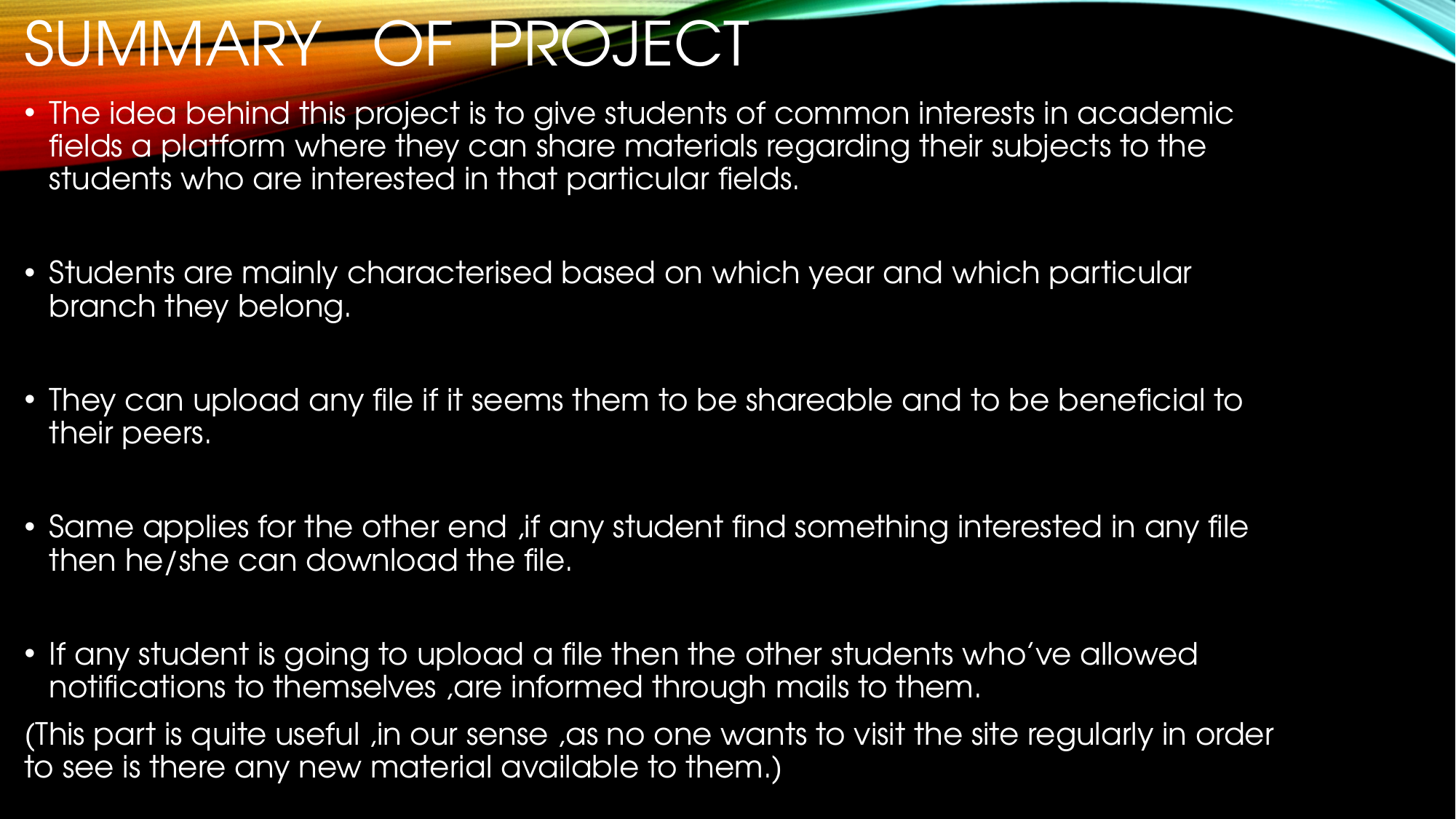

# Summary   of  project
The idea behind this project is to give students of common interests in academic fields a platform where they can share materials regarding their subjects to the students who are interested in that particular fields.

Students are mainly characterised based on which year and which particular branch they belong.

They can upload any file if it seems them to be shareable and to be beneficial to their peers.

Same applies for the other end ,if any student find something interested in any file then he/she can download the file.

If any student is going to upload a file then the other students who’ve allowed notifications to themselves ,are informed through mails to them.
(This part is quite useful ,in our sense ,as no one wants to visit the site regularly in order to see is there any new material available to them.)